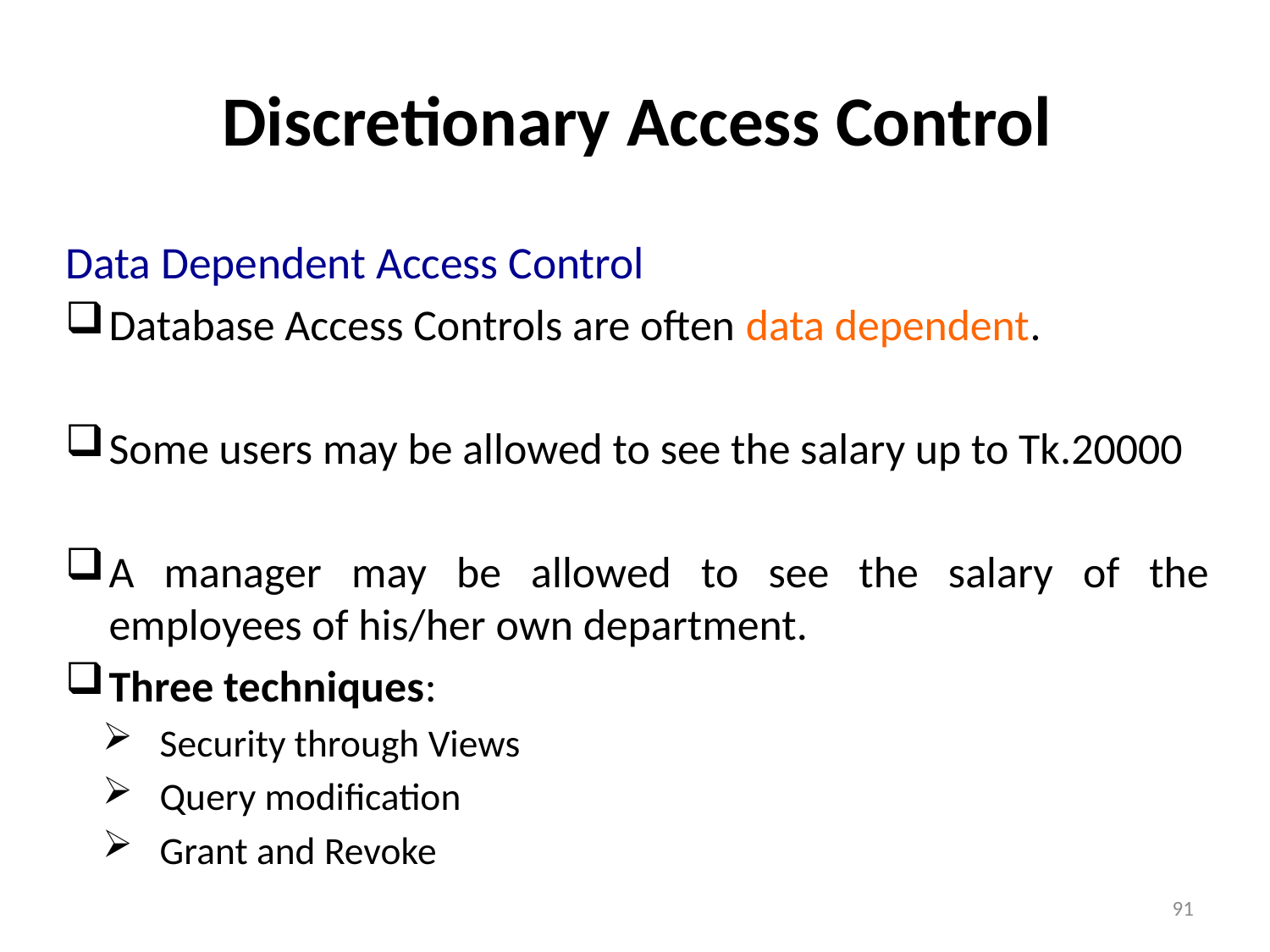

# Discretionary Access Control
Data Dependent Access Control
Database Access Controls are often data dependent.

Some users may be allowed to see the salary up to Tk.20000

A manager may be allowed to see the salary of the employees of his/her own department.
Three techniques:
Security through Views
Query modification
Grant and Revoke

91